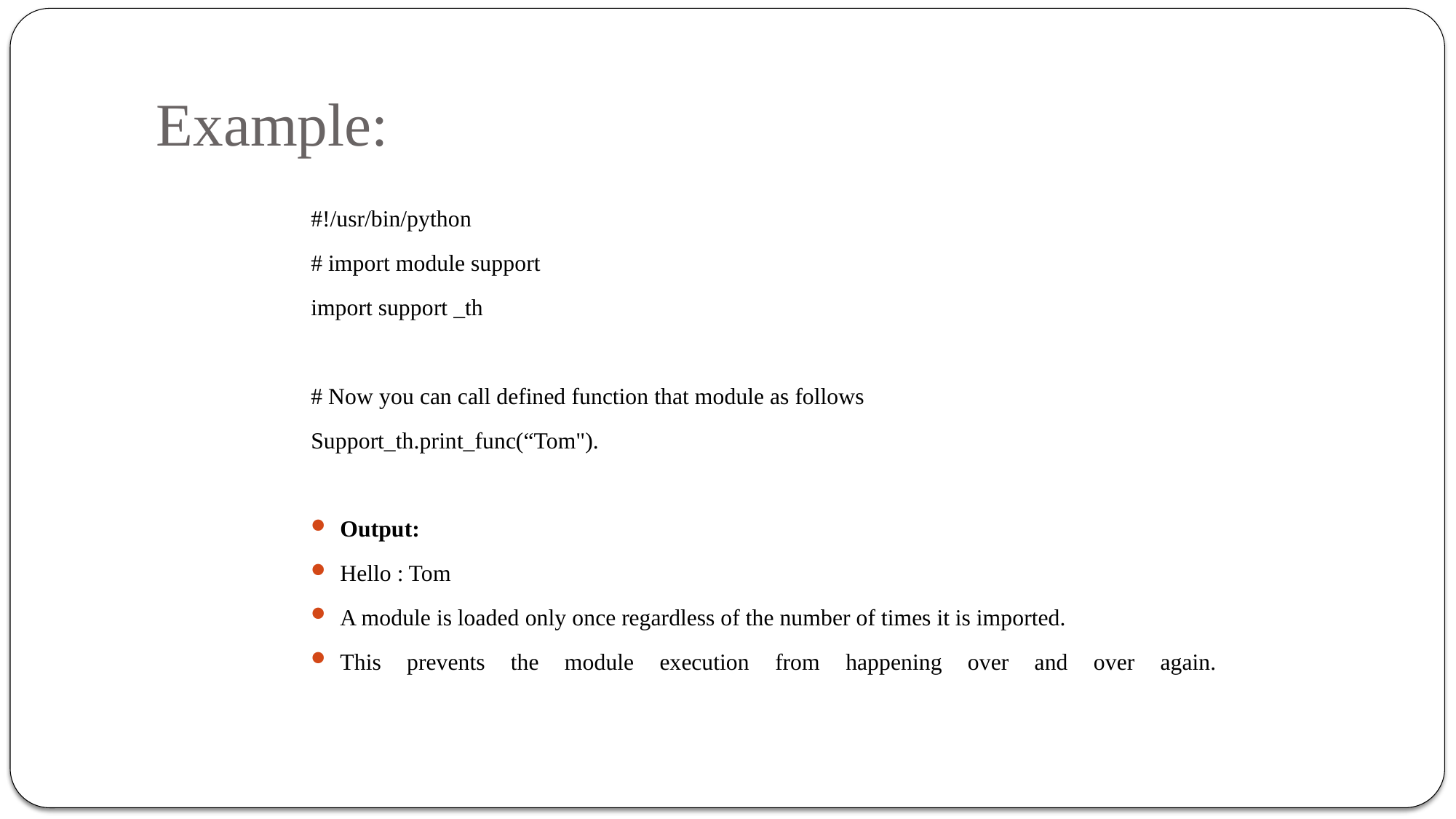

# Example:
#!/usr/bin/python
# import module support
import support _th

# Now you can call defined function that module as follows
Support_th.print_func(“Tom").

Output:
Hello : Tom
A module is loaded only once regardless of the number of times it is imported.
This prevents the module execution from happening over and over again.